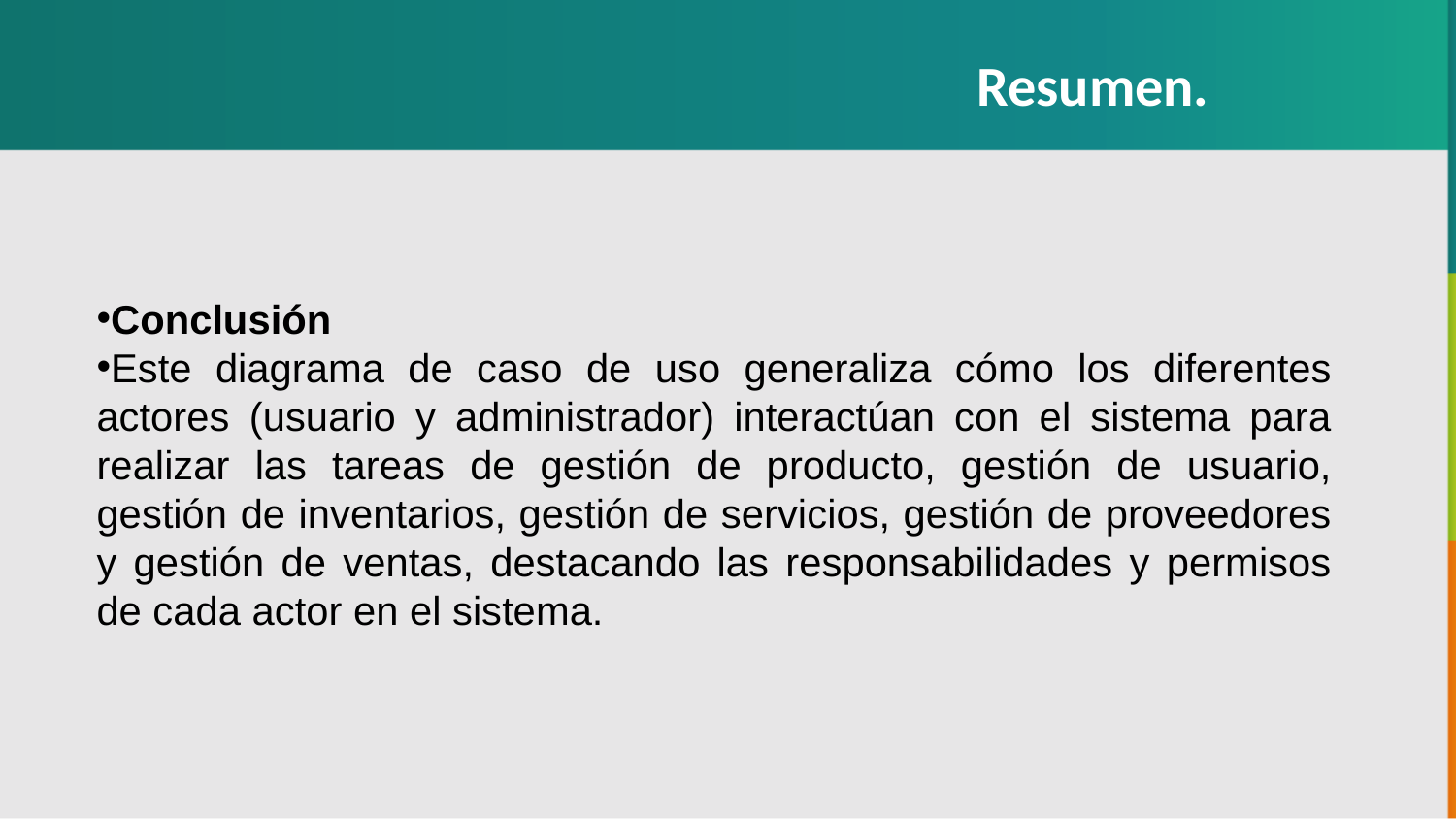

Resumen.
Conclusión
Este diagrama de caso de uso generaliza cómo los diferentes actores (usuario y administrador) interactúan con el sistema para realizar las tareas de gestión de producto, gestión de usuario, gestión de inventarios, gestión de servicios, gestión de proveedores y gestión de ventas, destacando las responsabilidades y permisos de cada actor en el sistema.